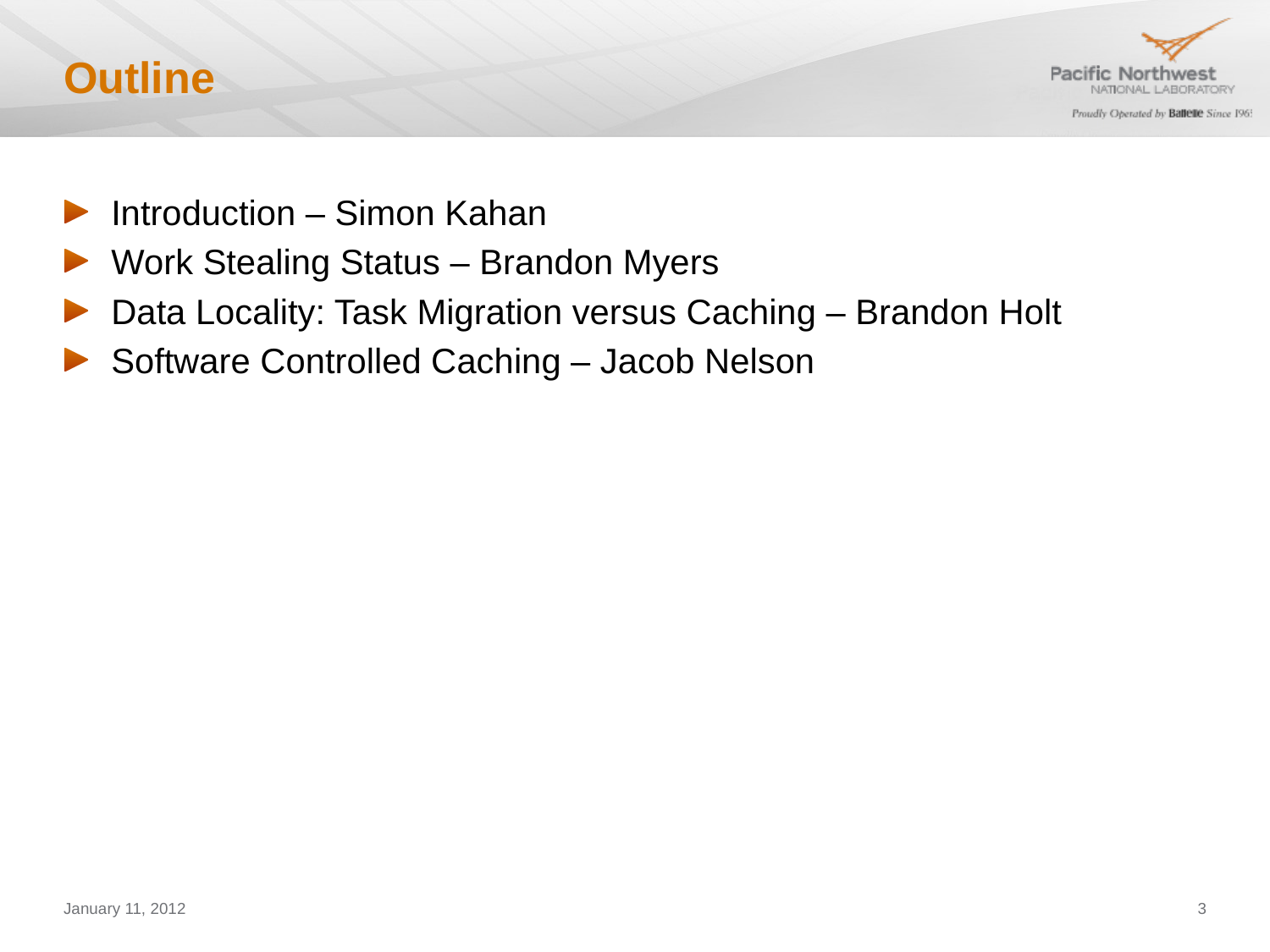

# Outline
Introduction – Simon Kahan
Work Stealing Status – Brandon Myers
Data Locality: Task Migration versus Caching – Brandon Holt
Software Controlled Caching – Jacob Nelson
January 11, 2012

3